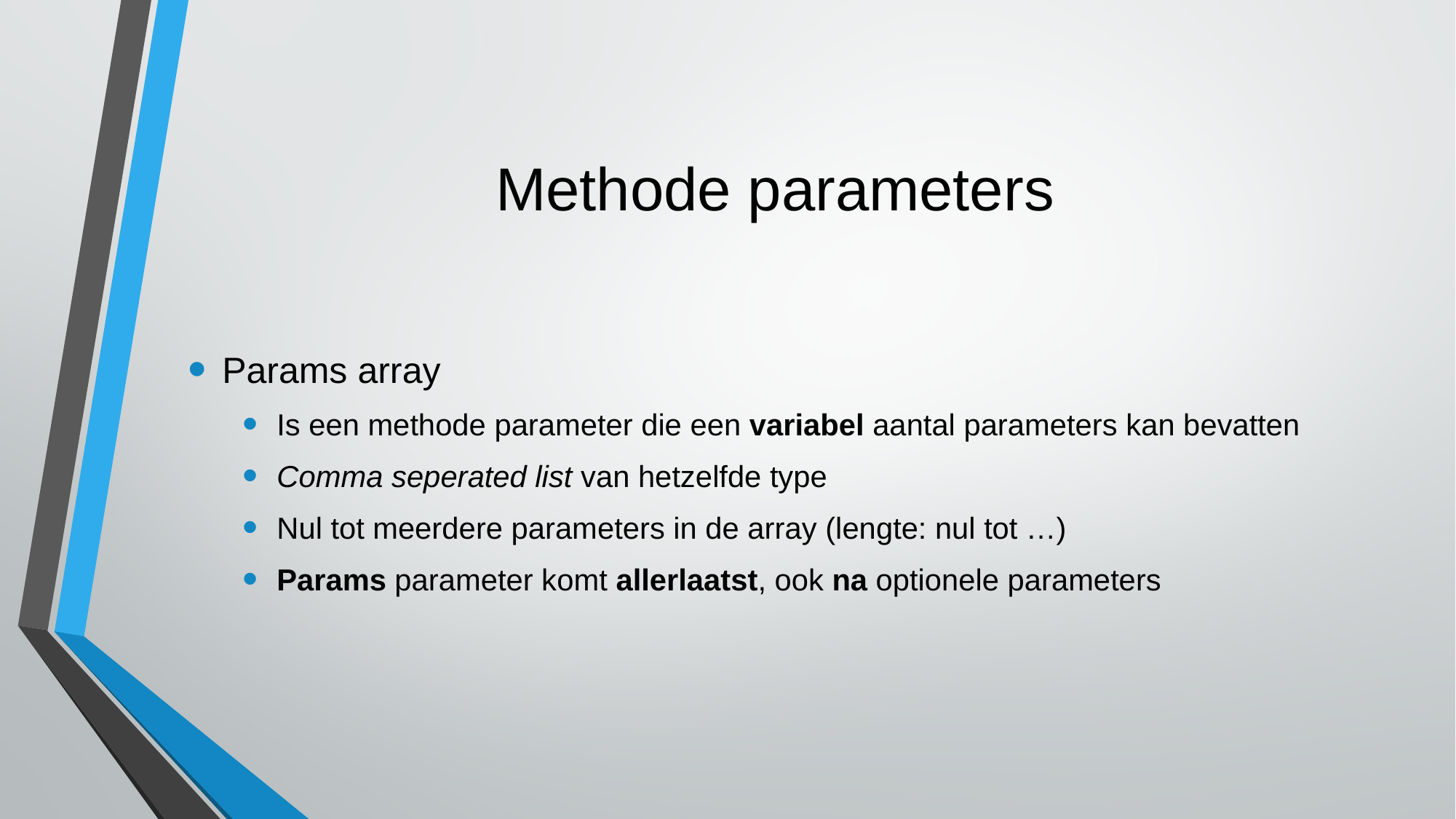

# Methode parameters
Params array
Is een methode parameter die een variabel aantal parameters kan bevatten
Comma seperated list van hetzelfde type
Nul tot meerdere parameters in de array (lengte: nul tot …)
Params parameter komt allerlaatst, ook na optionele parameters